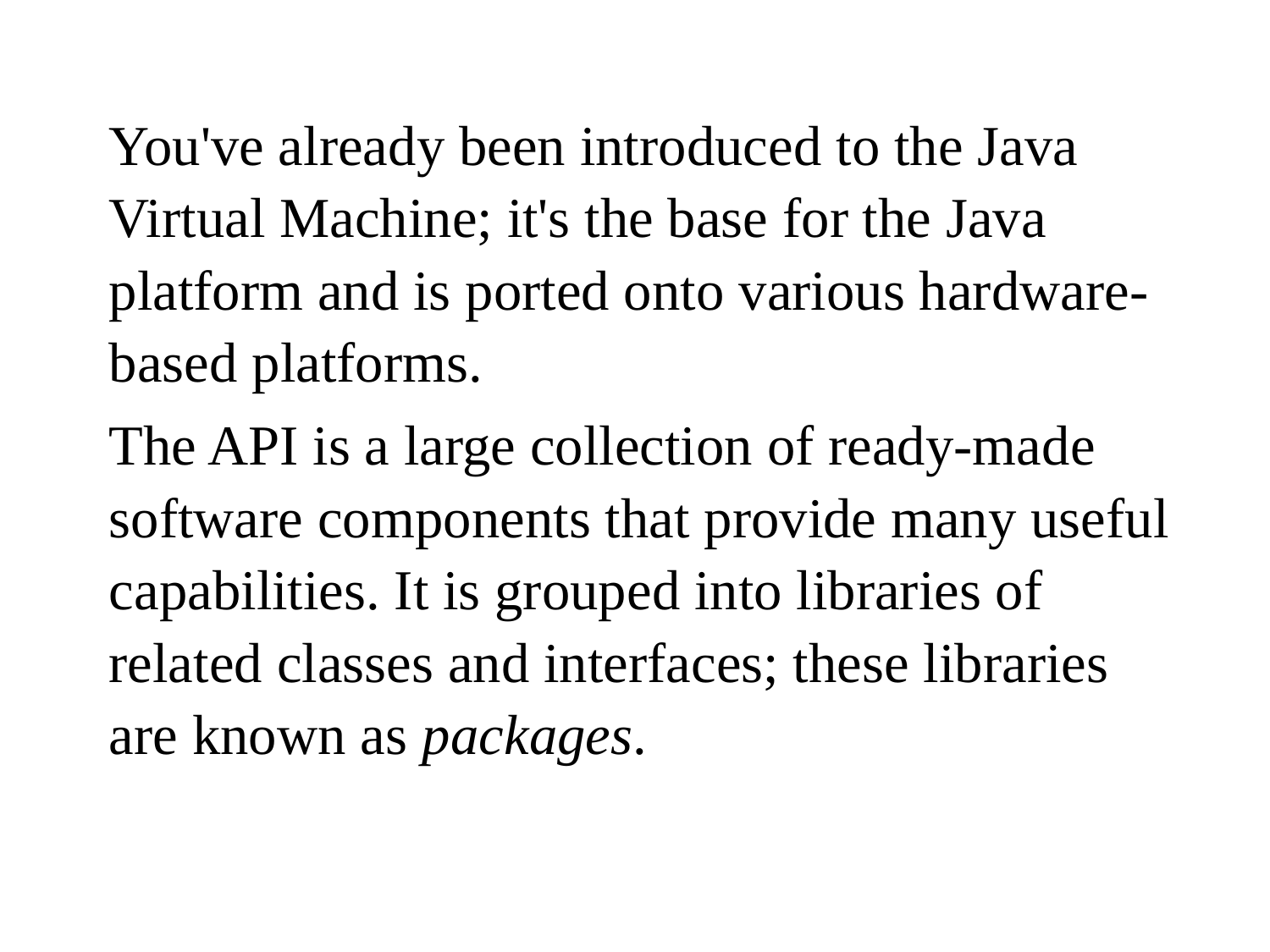

You've already been introduced to the Java Virtual Machine; it's the base for the Java platform and is ported onto various hardware-based platforms.
The API is a large collection of ready-made software components that provide many useful capabilities. It is grouped into libraries of related classes and interfaces; these libraries are known as packages.